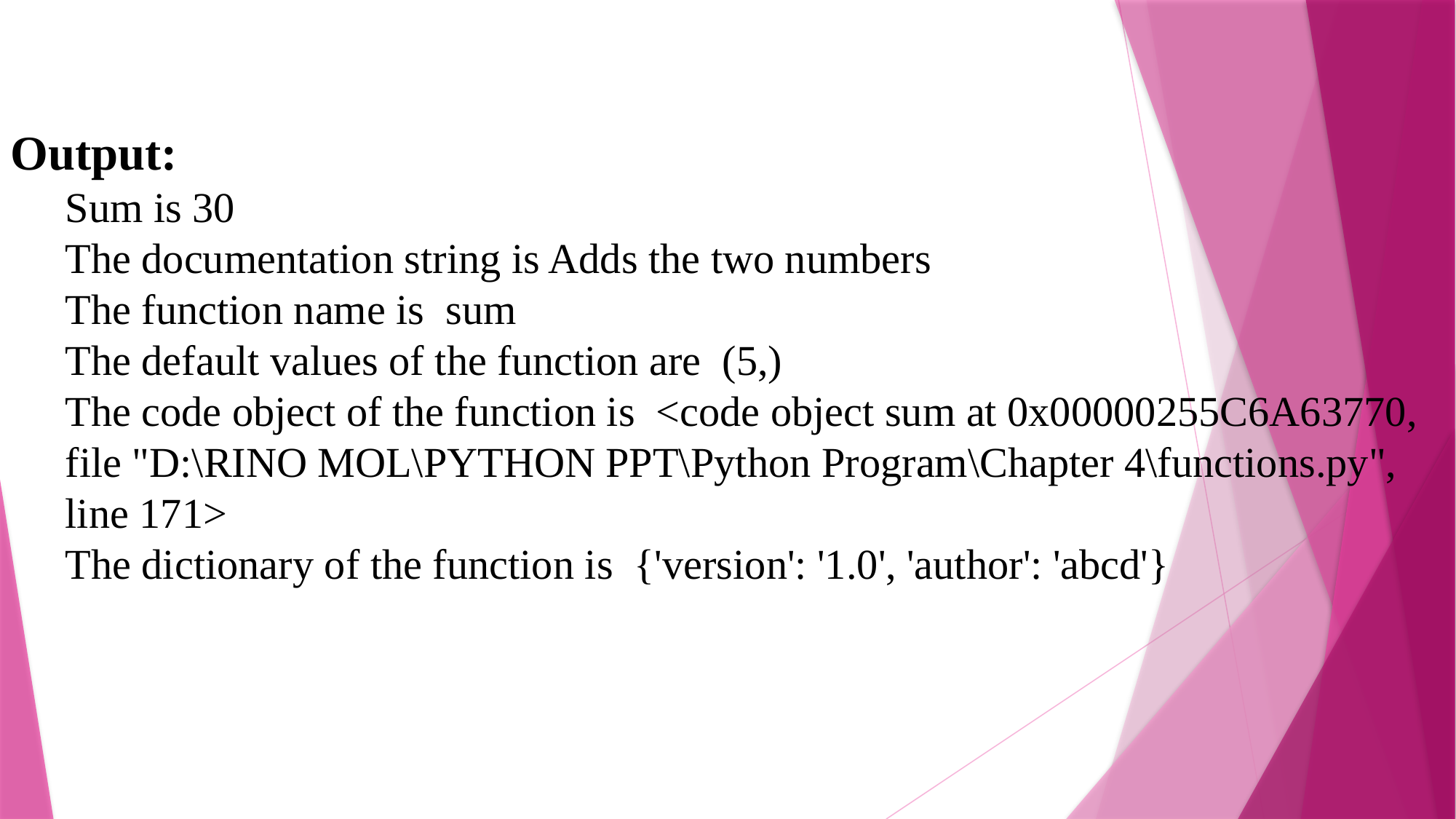

Output:
Sum is 30
The documentation string is Adds the two numbers
The function name is  sum
The default values of the function are  (5,)
The code object of the function is  <code object sum at 0x00000255C6A63770, file "D:\RINO MOL\PYTHON PPT\Python Program\Chapter 4\functions.py", line 171>
The dictionary of the function is  {'version': '1.0', 'author': 'abcd'}